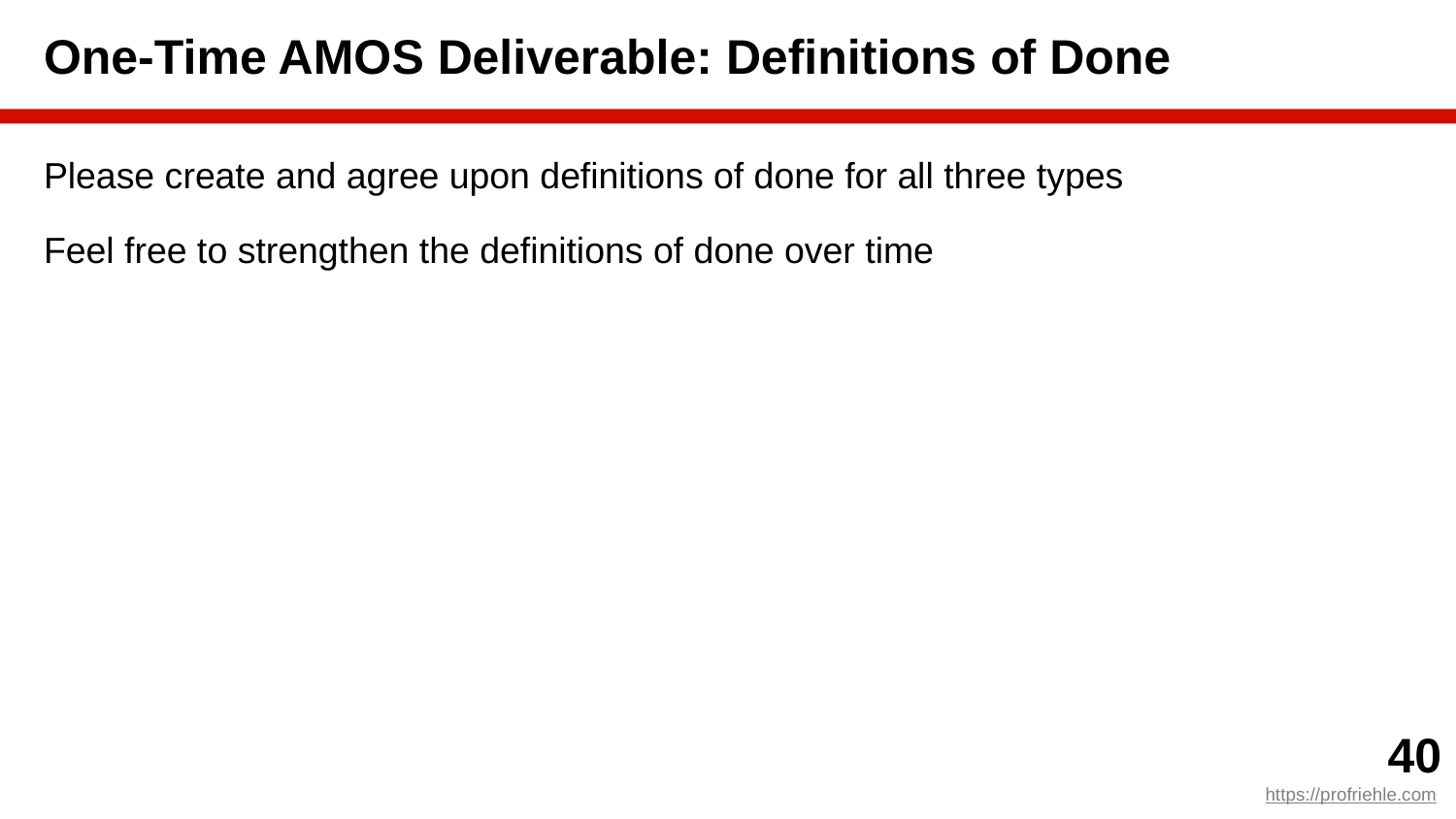

# One-Time AMOS Deliverable: Definitions of Done
Please create and agree upon definitions of done for all three types
Feel free to strengthen the definitions of done over time
40
https://profriehle.com